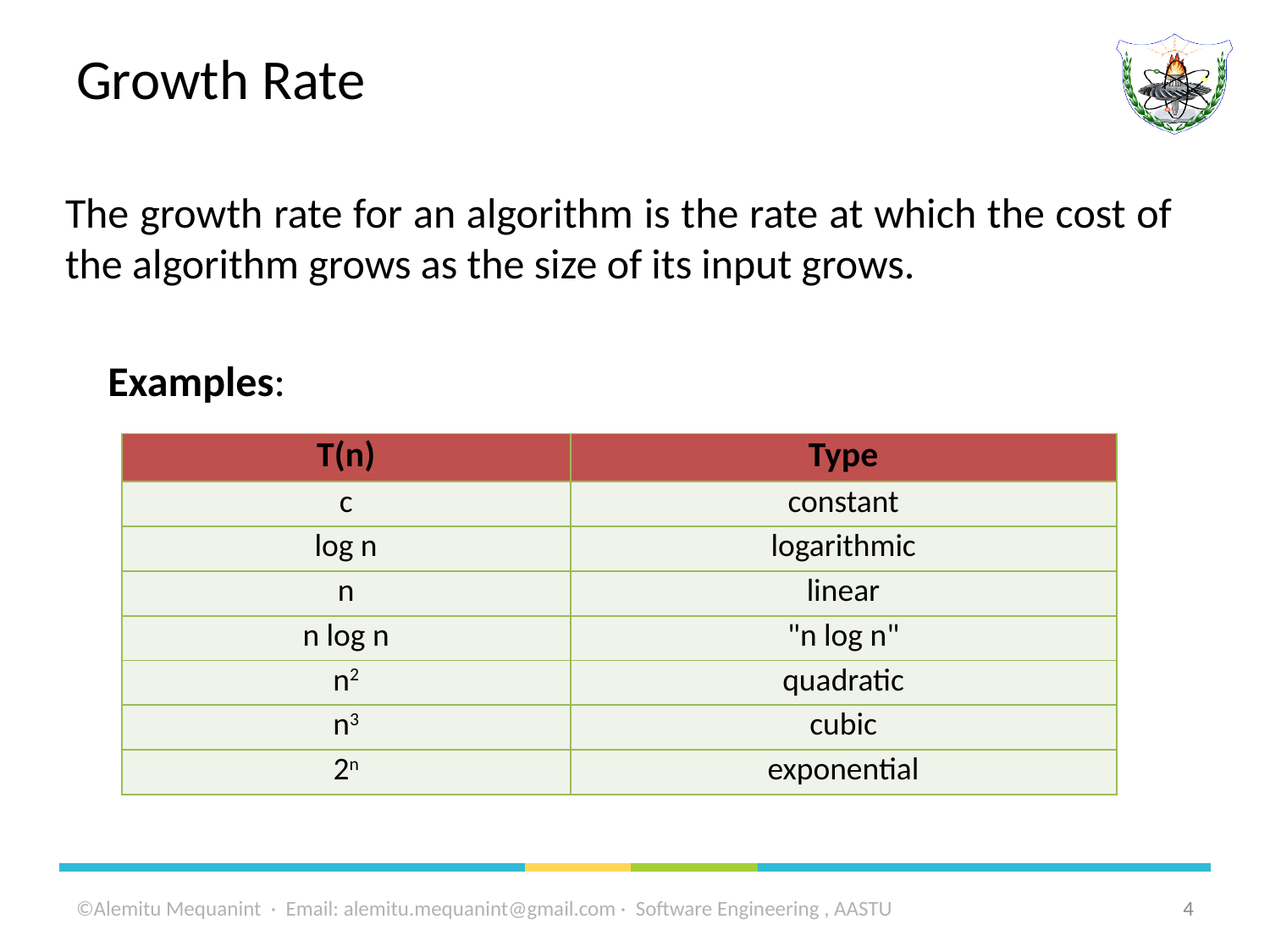

# Growth Rate
The growth rate for an algorithm is the rate at which the cost of the algorithm grows as the size of its input grows.
Examples:
| T(n) | Type |
| --- | --- |
| c | constant |
| log n | logarithmic |
| n | linear |
| n log n | "n log n" |
| n2 | quadratic |
| n3 | cubic |
| 2n | exponential |

©Alemitu Mequanint  ·  Email: alemitu.mequanint@gmail.com ·  Software Engineering , AASTU

4